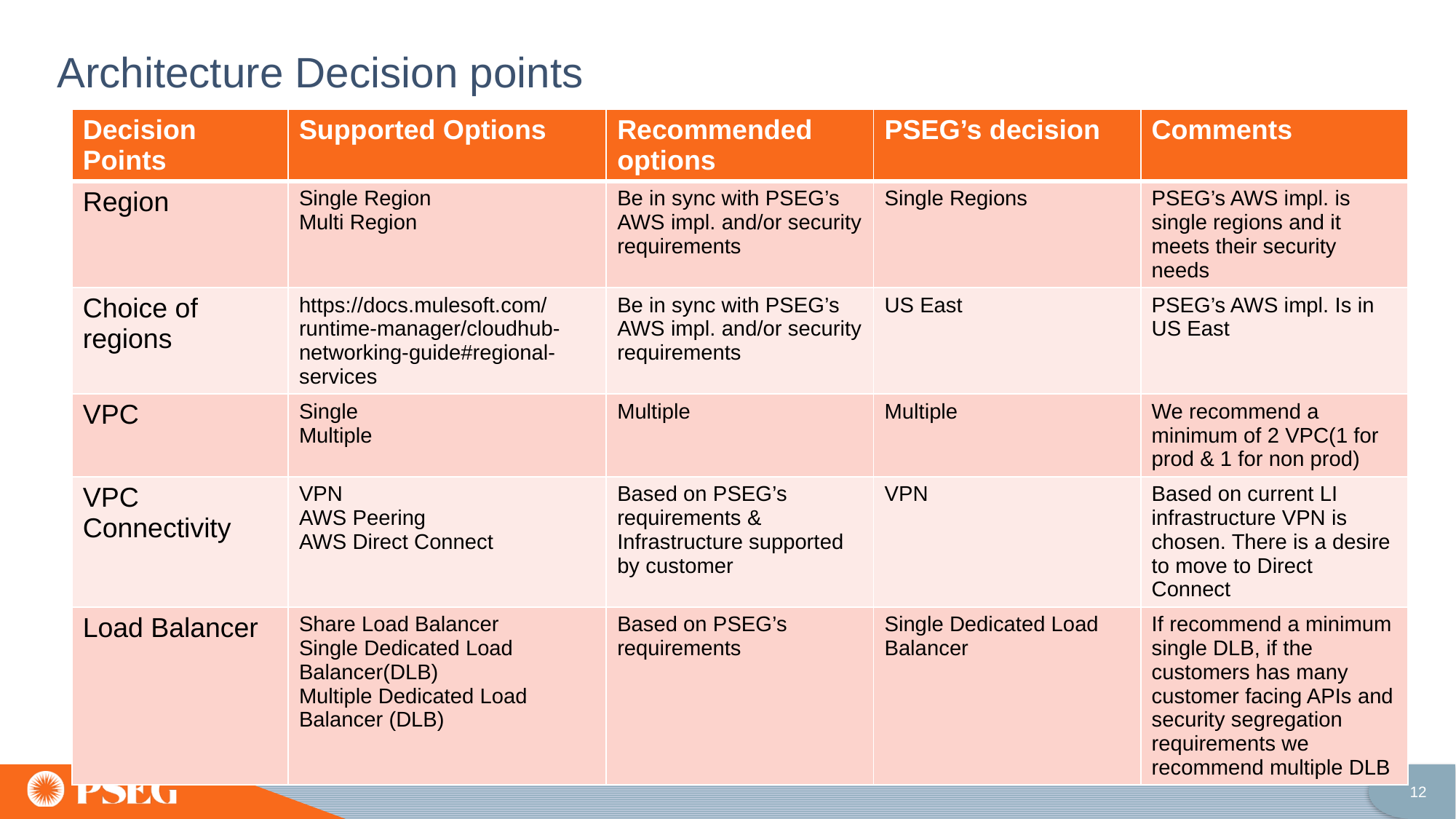

# Architecture Decision points
| Decision Points | Supported Options | Recommended options | PSEG’s decision | Comments |
| --- | --- | --- | --- | --- |
| Region | Single Region Multi Region | Be in sync with PSEG’s AWS impl. and/or security requirements | Single Regions | PSEG’s AWS impl. is single regions and it meets their security needs |
| Choice of regions | https://docs.mulesoft.com/runtime-manager/cloudhub-networking-guide#regional-services | Be in sync with PSEG’s AWS impl. and/or security requirements | US East | PSEG’s AWS impl. Is in US East |
| VPC | Single Multiple | Multiple | Multiple | We recommend a minimum of 2 VPC(1 for prod & 1 for non prod) |
| VPC Connectivity | VPN AWS Peering AWS Direct Connect | Based on PSEG’s requirements & Infrastructure supported by customer | VPN | Based on current LI infrastructure VPN is chosen. There is a desire to move to Direct Connect |
| Load Balancer | Share Load Balancer Single Dedicated Load Balancer(DLB) Multiple Dedicated Load Balancer (DLB) | Based on PSEG’s requirements | Single Dedicated Load Balancer | If recommend a minimum single DLB, if the customers has many customer facing APIs and security segregation requirements we recommend multiple DLB |